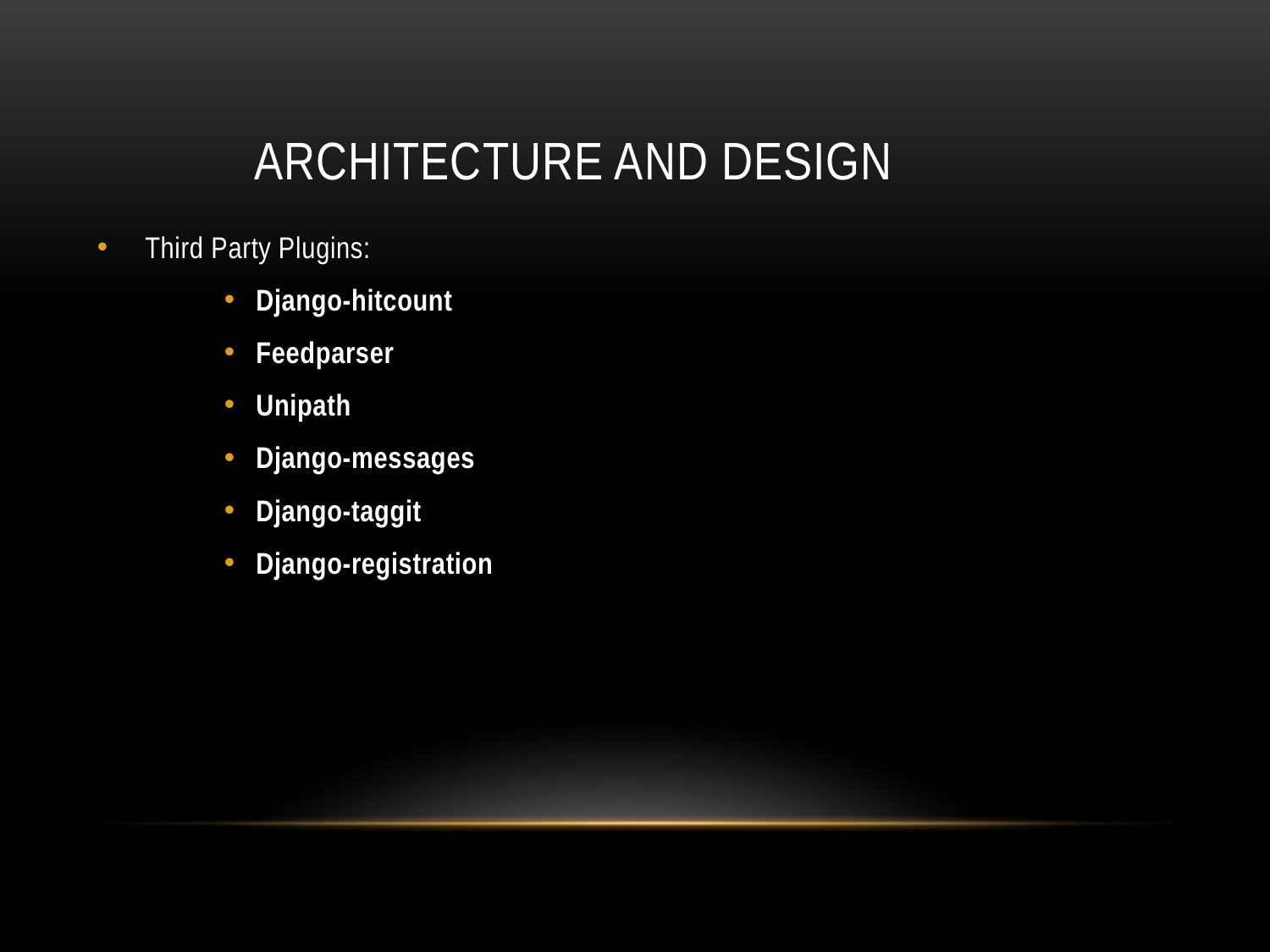

# Architecture and Design
Third Party Plugins:
Django-hitcount
Feedparser
Unipath
Django-messages
Django-taggit
Django-registration